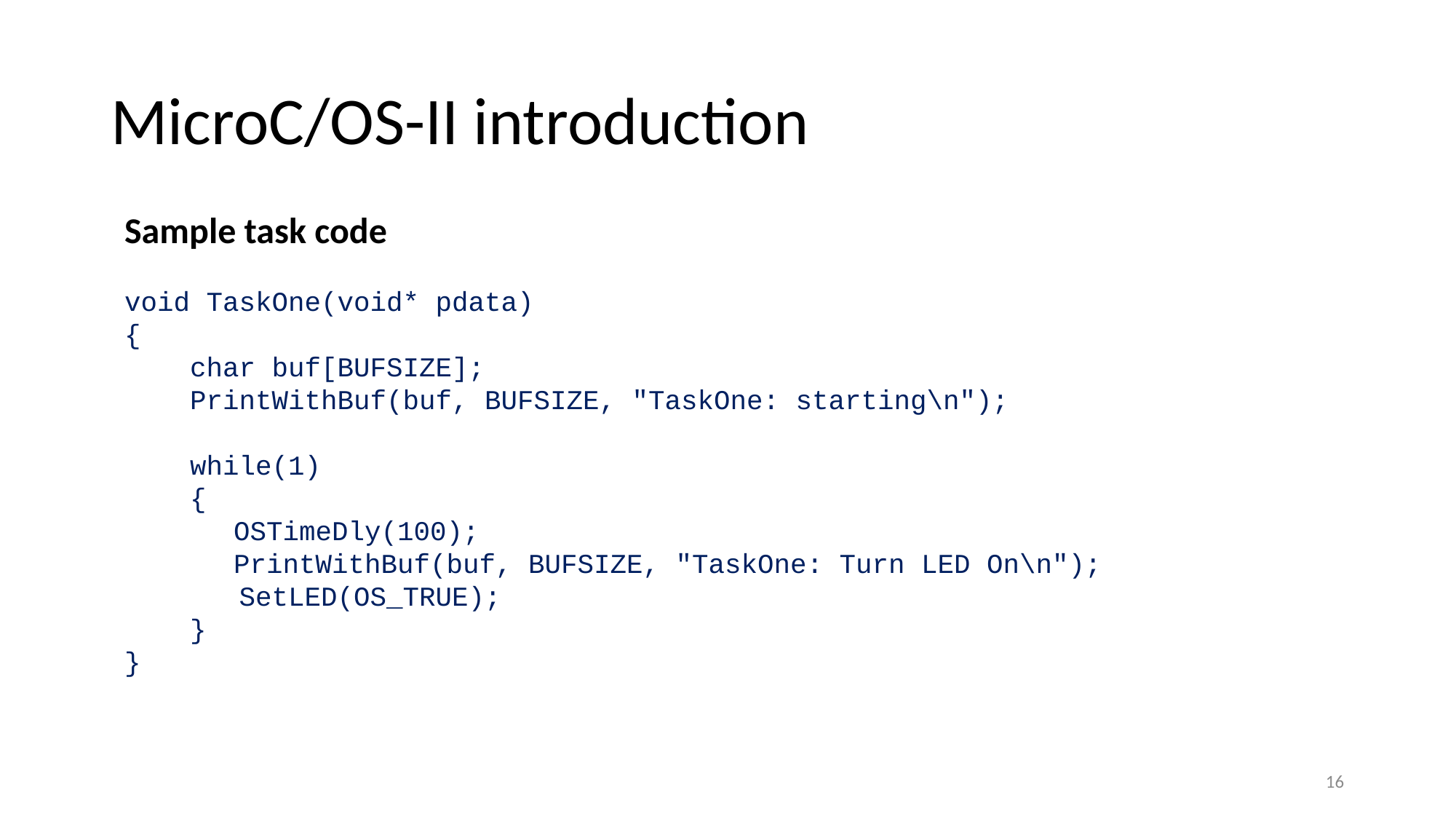

# MicroC/OS-II introduction
Sample task code

void TaskOne(void* pdata)
{
    char buf[BUFSIZE];
    PrintWithBuf(buf, BUFSIZE, "TaskOne: starting\n");

    while(1)
    {
    	OSTimeDly(100);
    	PrintWithBuf(buf, BUFSIZE, "TaskOne: Turn LED On\n");
       SetLED(OS_TRUE);
    }
}
16